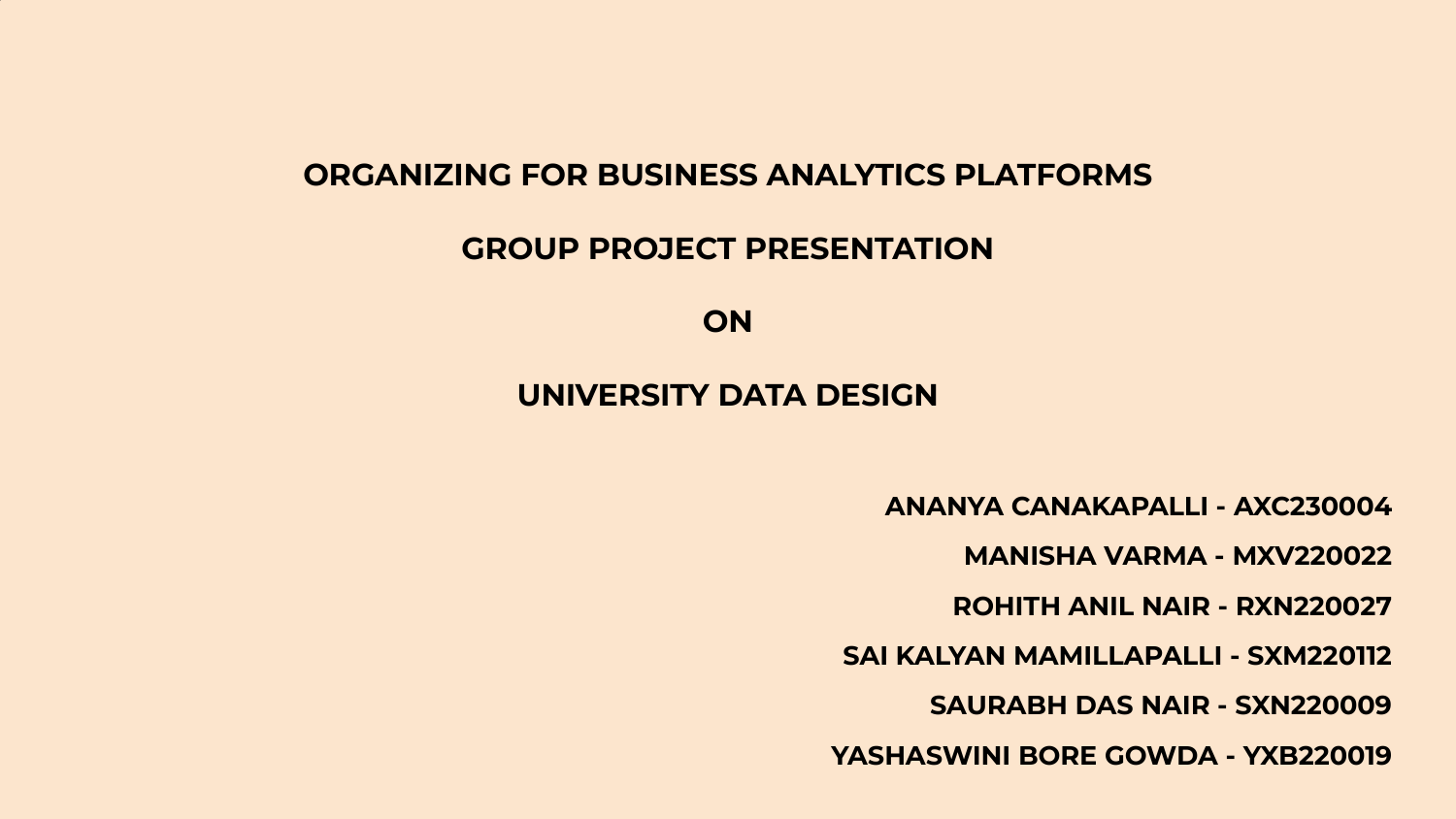

# ORGANIZING FOR BUSINESS ANALYTICS PLATFORMS

GROUP PROJECT PRESENTATION
ON
UNIVERSITY DATA DESIGN
ANANYA CANAKAPALLI - AXC230004
MANISHA VARMA - MXV220022
ROHITH ANIL NAIR - RXN220027
SAI KALYAN MAMILLAPALLI - SXM220112
SAURABH DAS NAIR - SXN220009
YASHASWINI BORE GOWDA - YXB220019